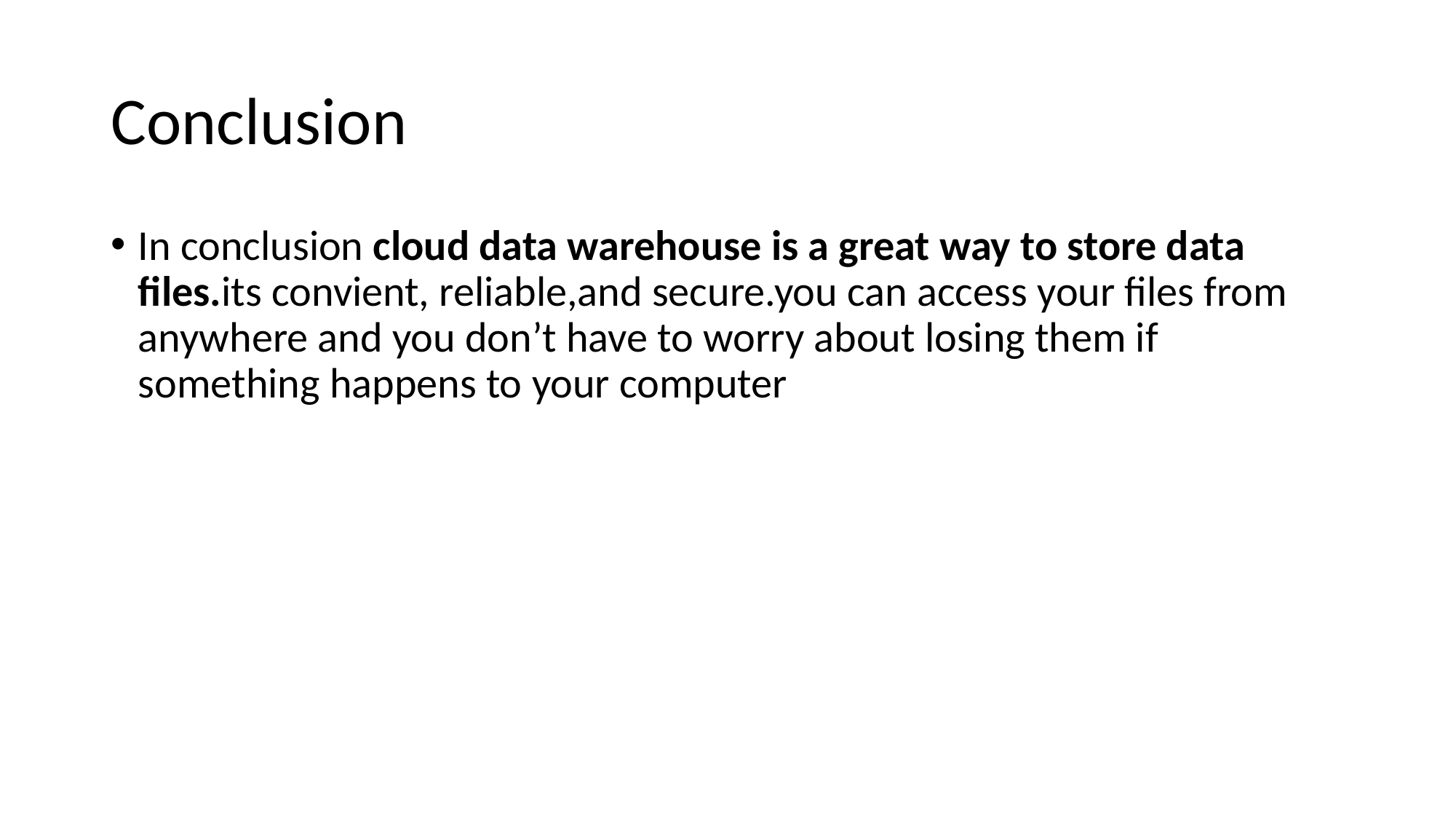

# Conclusion
In conclusion cloud data warehouse is a great way to store data files.its convient, reliable,and secure.you can access your files from anywhere and you don’t have to worry about losing them if something happens to your computer